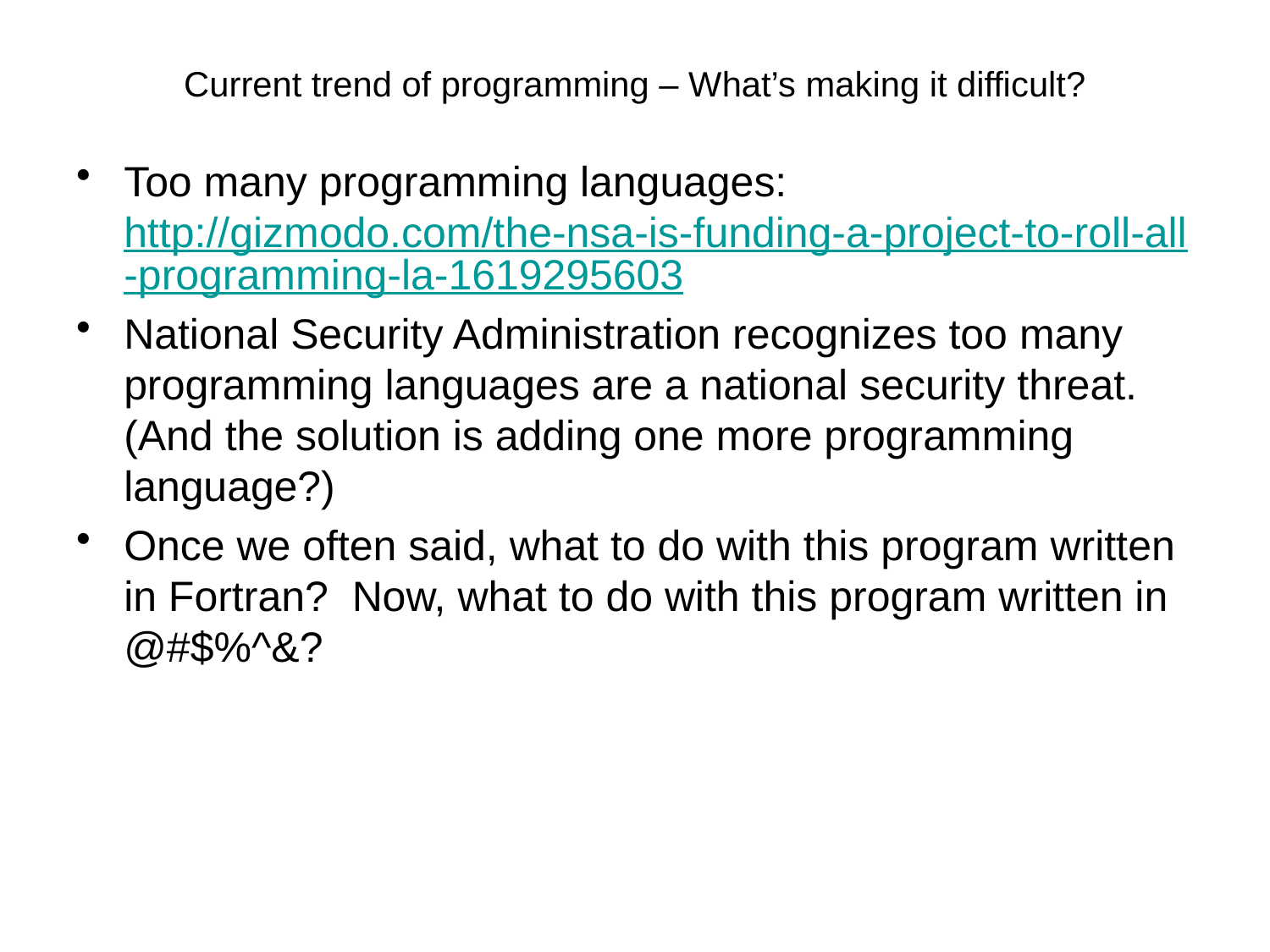

# Current trend of programming – What’s making it difficult?
Too many programming languages:
http://gizmodo.com/the-nsa-is-funding-a-project-to-roll-all-programming-la-1619295603
National Security Administration recognizes too many programming languages are a national security threat.  (And the solution is adding one more programming language?)
Once we often said, what to do with this program written in Fortran?  Now, what to do with this program written in @#$%^&?